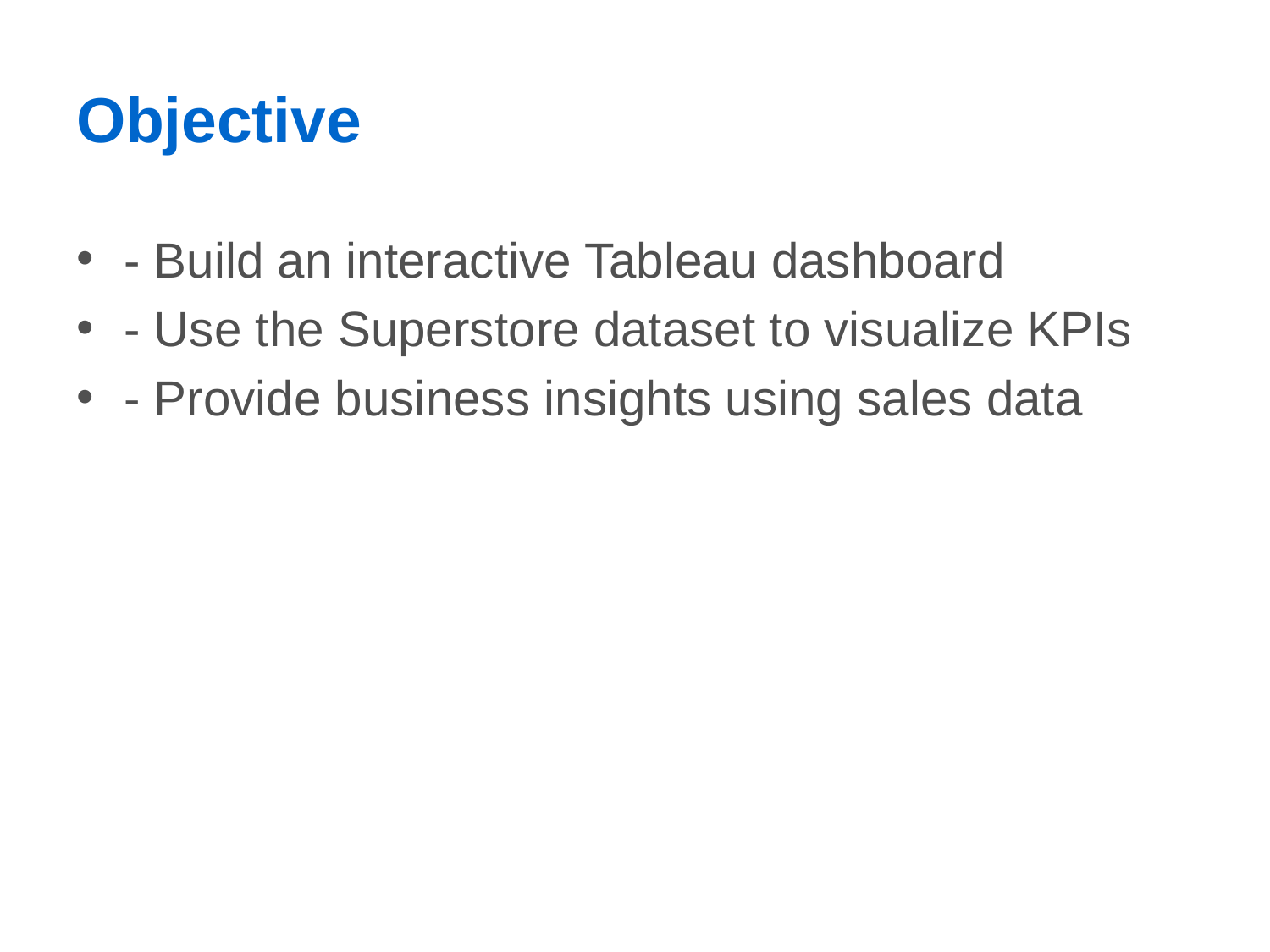

# Objective
- Build an interactive Tableau dashboard
- Use the Superstore dataset to visualize KPIs
- Provide business insights using sales data